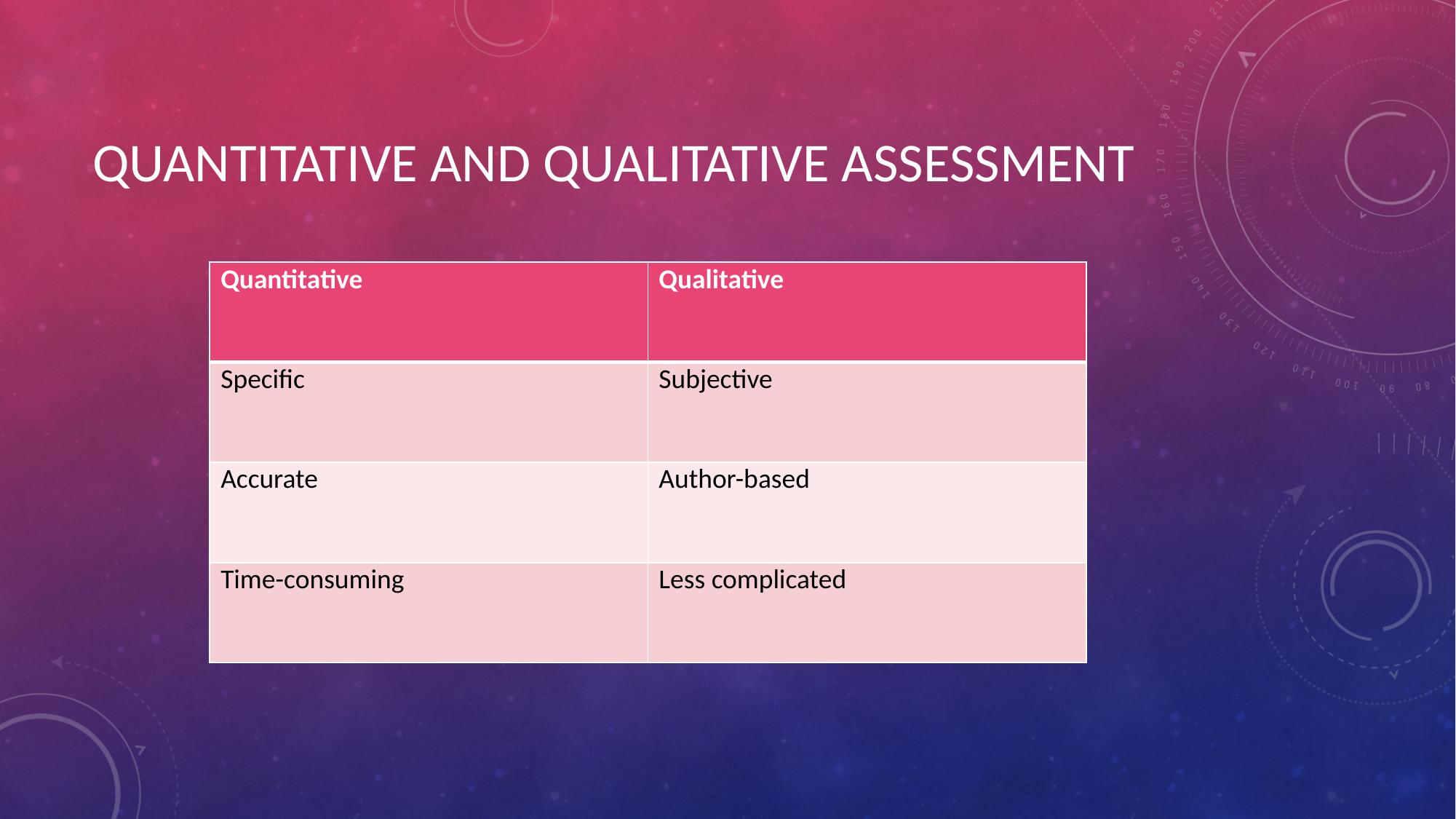

# QUANTITATIVE AND QUALITATIVE ASSESSMENT
| Quantitative | Qualitative |
| --- | --- |
| Specific | Subjective |
| Accurate | Author-based |
| Time-consuming | Less complicated |